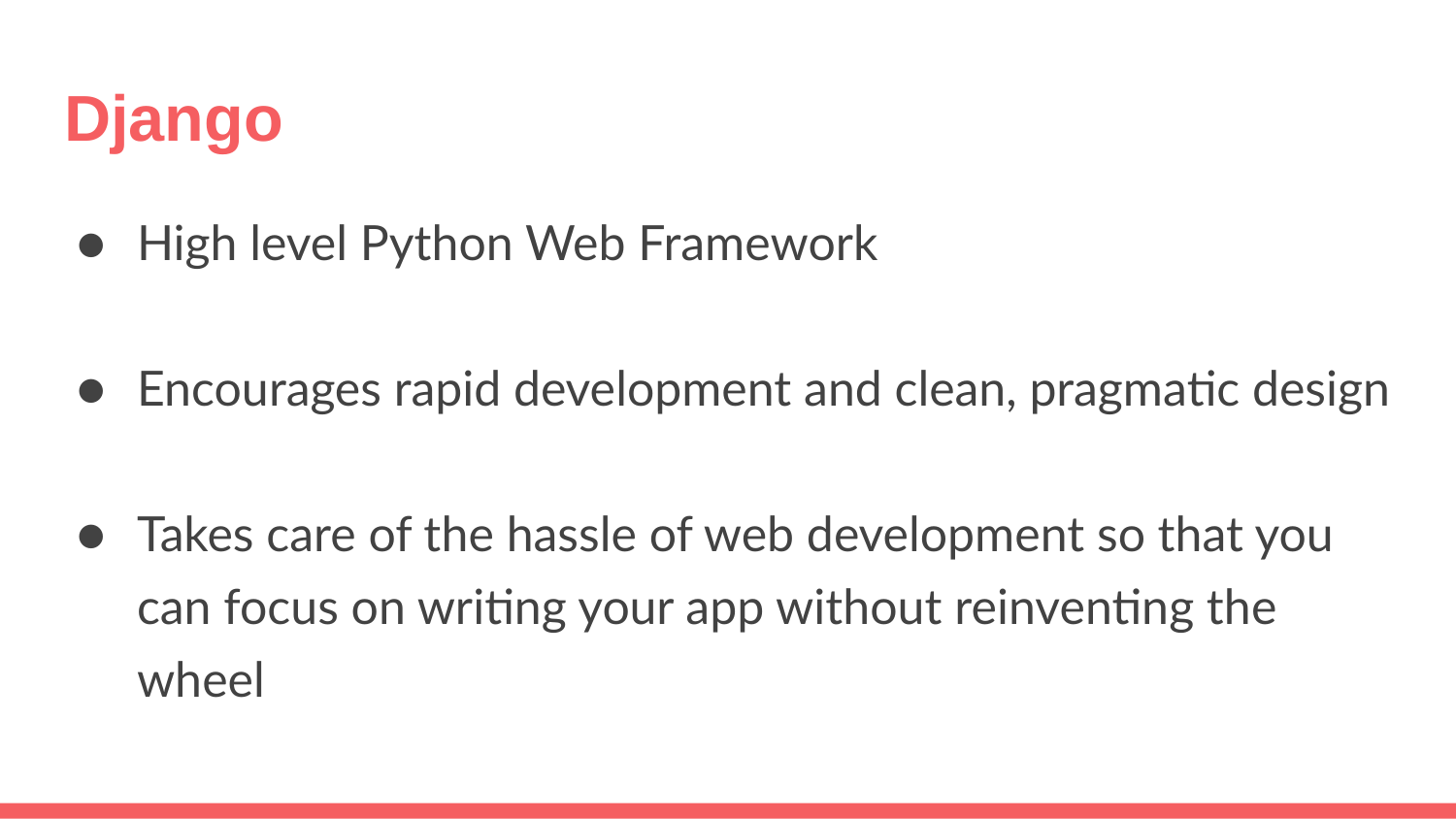

# Django
High level Python Web Framework

Encourages rapid development and clean, pragmatic design

Takes care of the hassle of web development so that you can focus on writing your app without reinventing the wheel